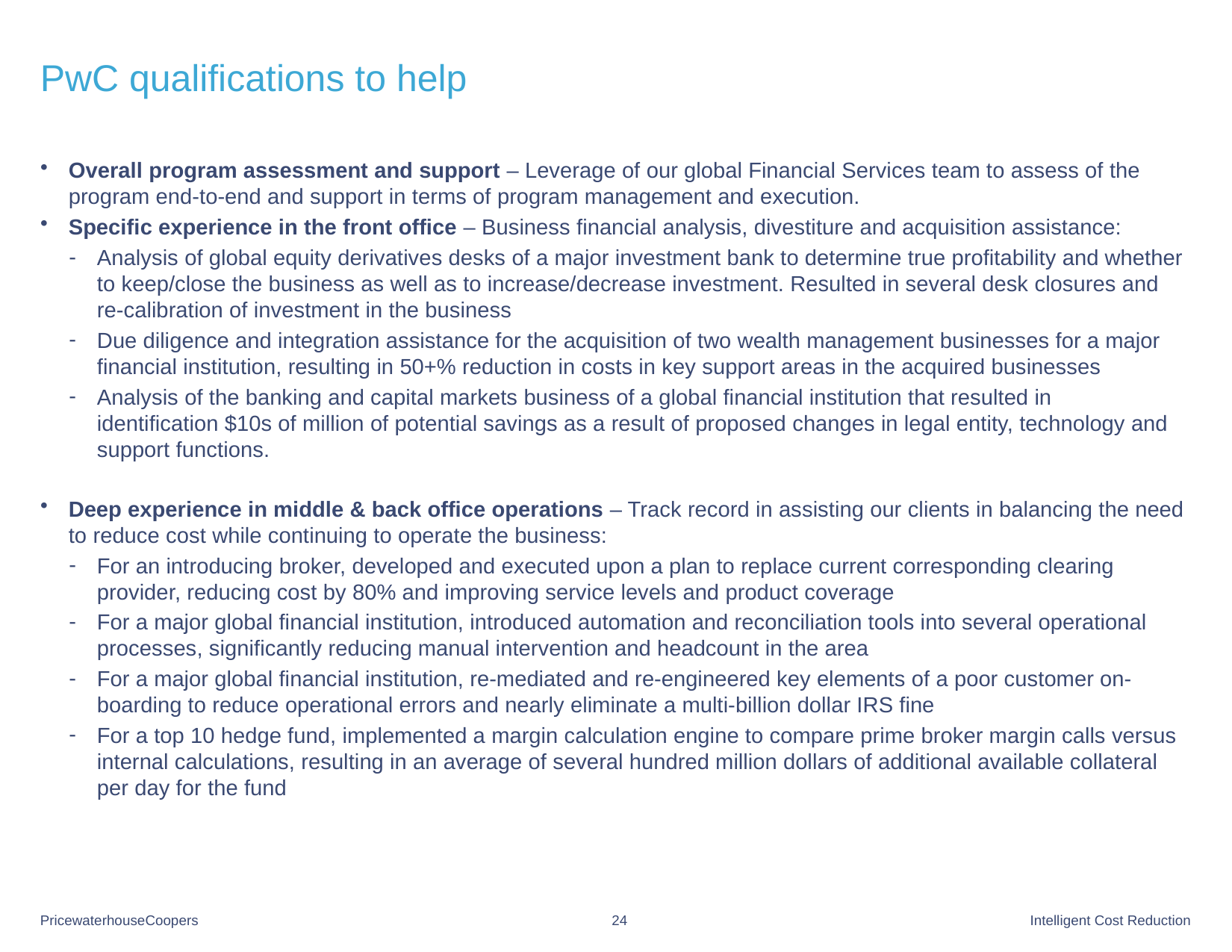

# PwC qualifications to help
Overall program assessment and support – Leverage of our global Financial Services team to assess of the program end-to-end and support in terms of program management and execution.
Specific experience in the front office – Business financial analysis, divestiture and acquisition assistance:
Analysis of global equity derivatives desks of a major investment bank to determine true profitability and whether to keep/close the business as well as to increase/decrease investment. Resulted in several desk closures and
re-calibration of investment in the business
Due diligence and integration assistance for the acquisition of two wealth management businesses for a major financial institution, resulting in 50+% reduction in costs in key support areas in the acquired businesses
Analysis of the banking and capital markets business of a global financial institution that resulted in
identification $10s of million of potential savings as a result of proposed changes in legal entity, technology and support functions.

Deep experience in middle & back office operations – Track record in assisting our clients in balancing the need to reduce cost while continuing to operate the business:
For an introducing broker, developed and executed upon a plan to replace current corresponding clearing provider, reducing cost by 80% and improving service levels and product coverage
For a major global financial institution, introduced automation and reconciliation tools into several operational processes, significantly reducing manual intervention and headcount in the area
For a major global financial institution, re-mediated and re-engineered key elements of a poor customer on-boarding to reduce operational errors and nearly eliminate a multi-billion dollar IRS fine
For a top 10 hedge fund, implemented a margin calculation engine to compare prime broker margin calls versus internal calculations, resulting in an average of several hundred million dollars of additional available collateral per day for the fund
24